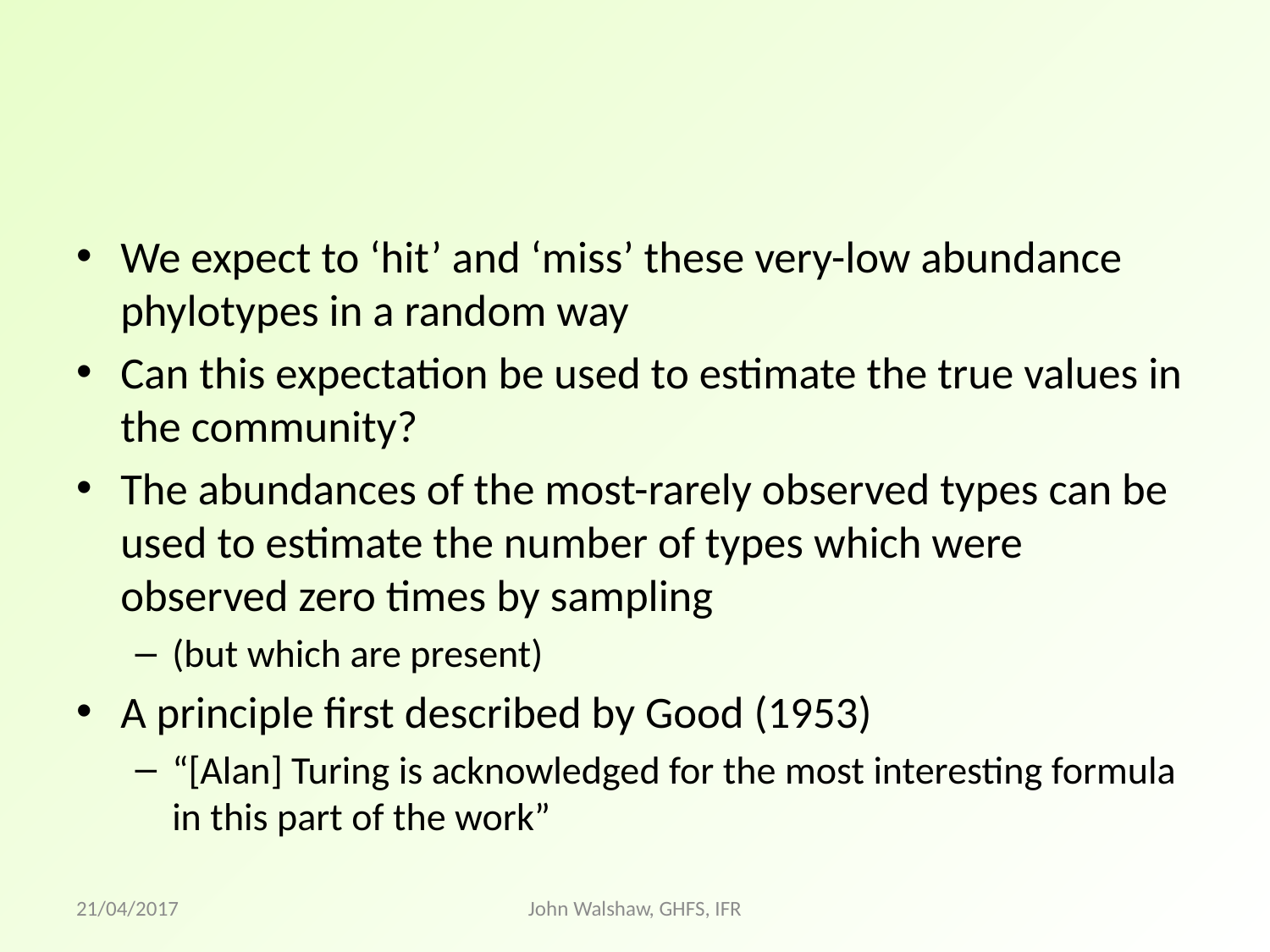

#
We expect to ‘hit’ and ‘miss’ these very-low abundance phylotypes in a random way
Can this expectation be used to estimate the true values in the community?
The abundances of the most-rarely observed types can be used to estimate the number of types which were observed zero times by sampling
(but which are present)
A principle first described by Good (1953)
“[Alan] Turing is acknowledged for the most interesting formula in this part of the work”

21/04/2017
John Walshaw, GHFS, IFR